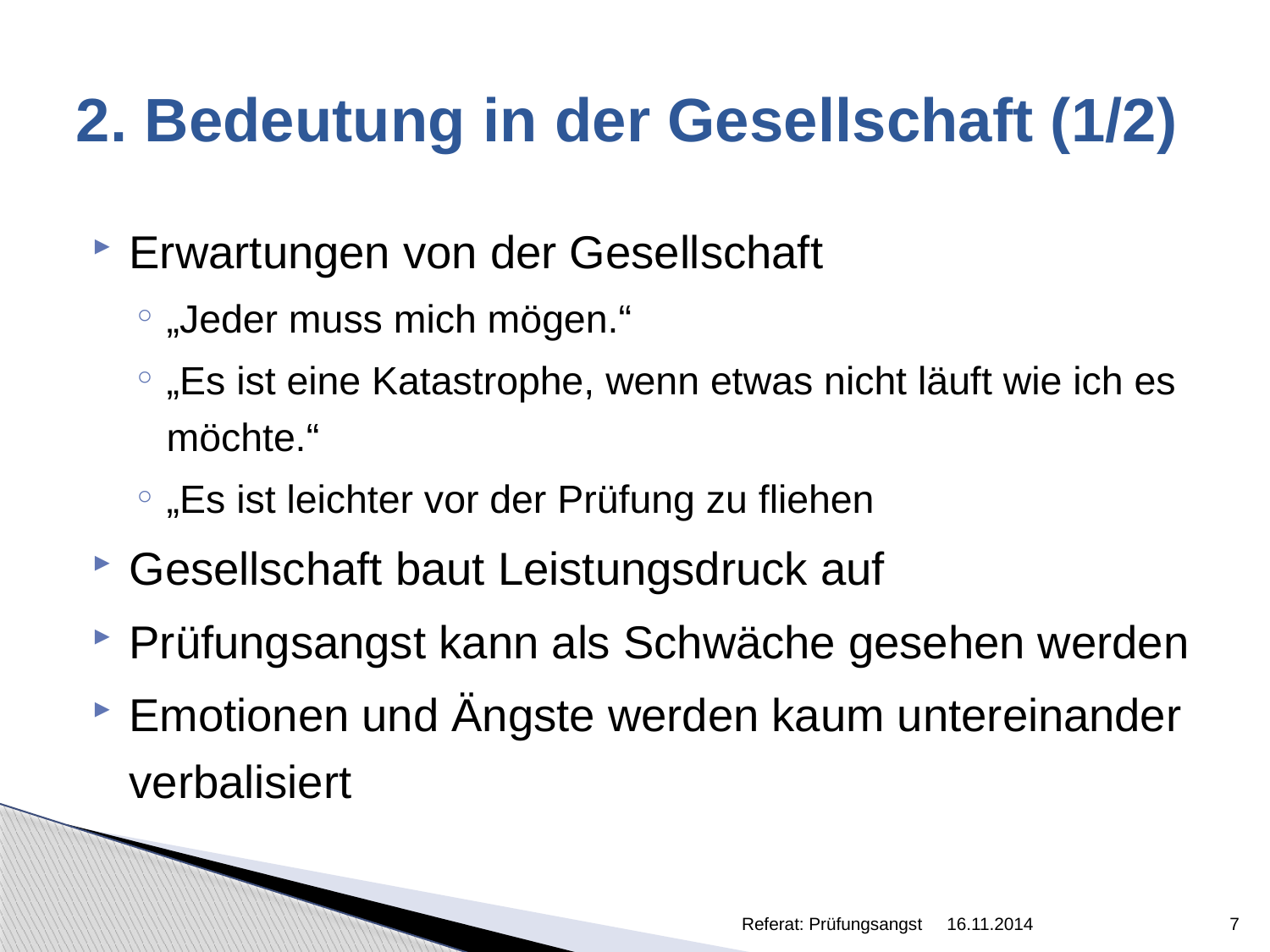

# 2. Bedeutung in der Gesellschaft (1/2)
Erwartungen von der Gesellschaft
„Jeder muss mich mögen.“
„Es ist eine Katastrophe, wenn etwas nicht läuft wie ich es möchte.“
„Es ist leichter vor der Prüfung zu fliehen
Gesellschaft baut Leistungsdruck auf
Prüfungsangst kann als Schwäche gesehen werden
Emotionen und Ängste werden kaum untereinander verbalisiert

Referat: Prüfungsangst
16.11.2014
7